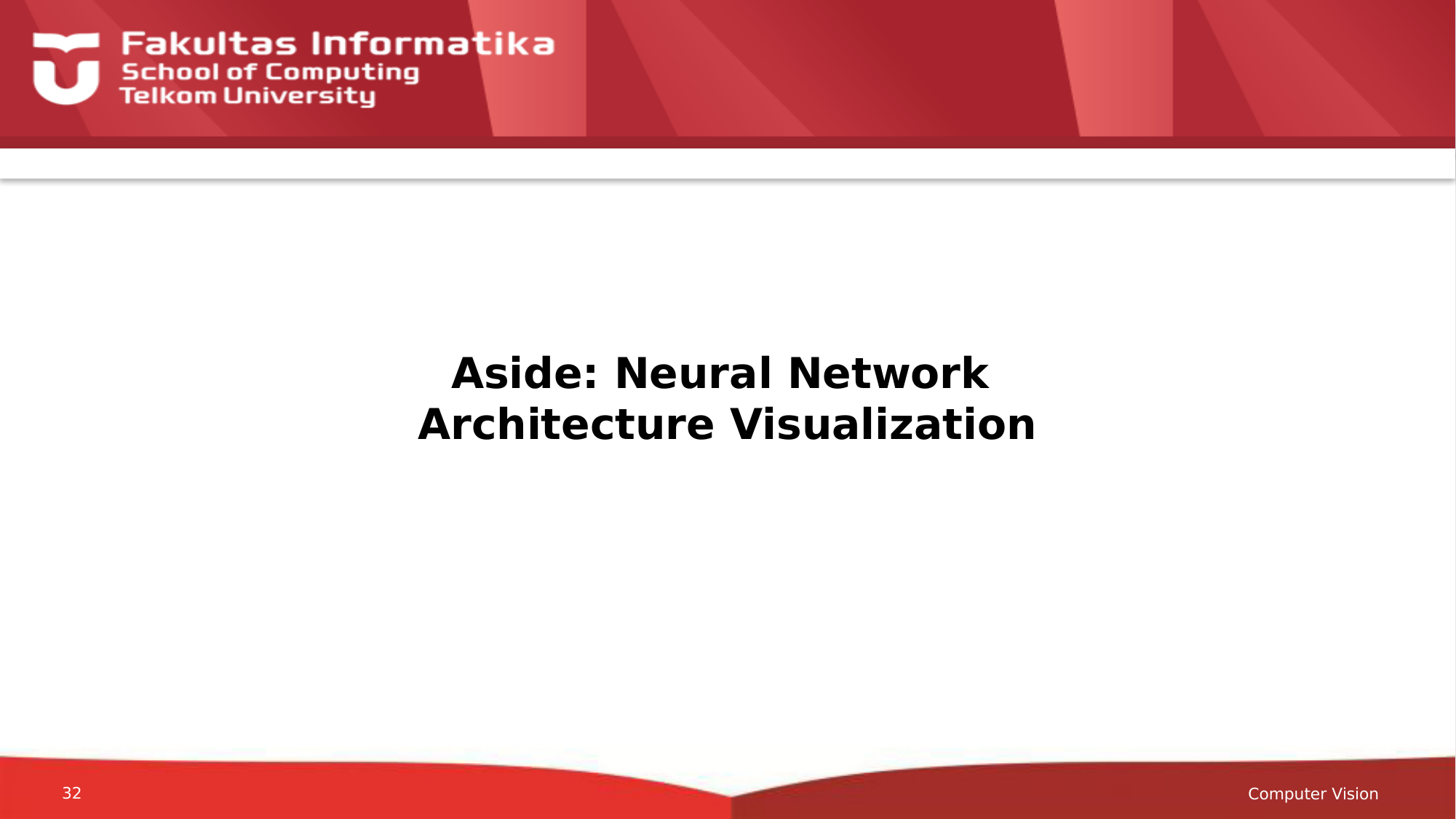

Aside: Neural Network
Architecture Visualization
Computer Vision
32